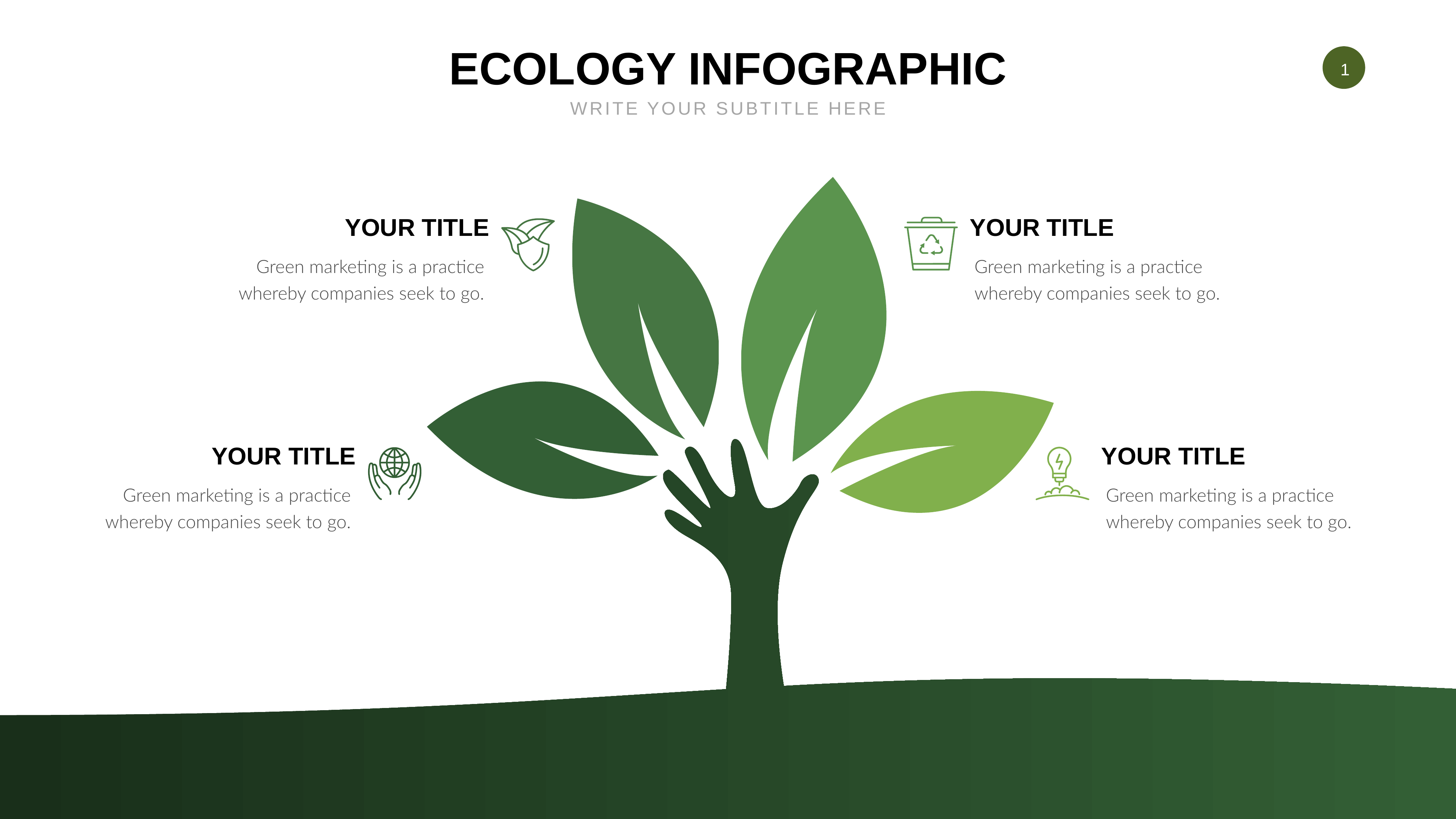

ECOLOGY INFOGRAPHIC
WRITE YOUR SUBTITLE HERE

YOUR TITLE
YOUR TITLE

Green marketing is a practice whereby companies seek to go.
Green marketing is a practice whereby companies seek to go.

YOUR TITLE
YOUR TITLE

Green marketing is a practice whereby companies seek to go.
Green marketing is a practice whereby companies seek to go.